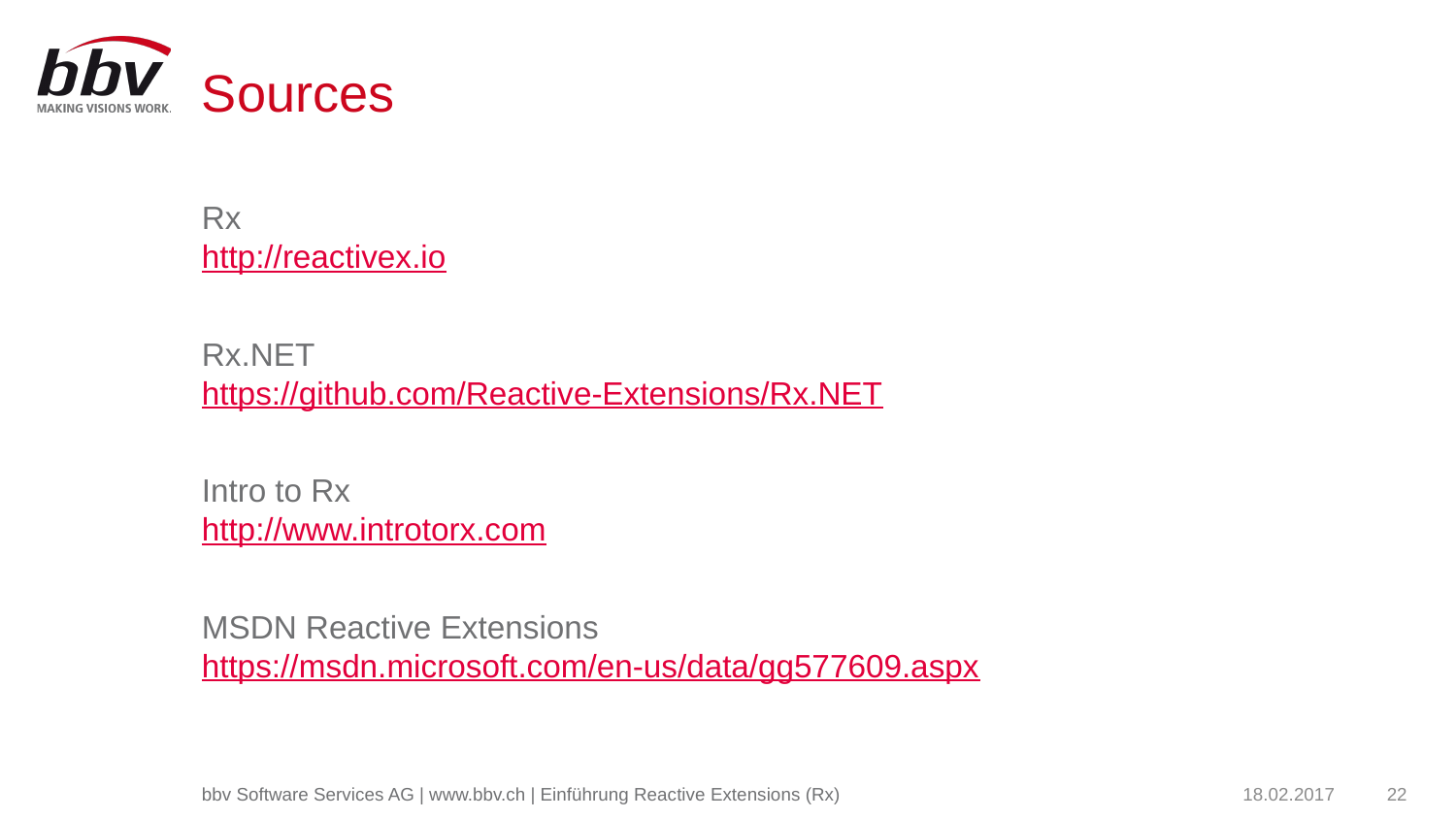

# Sources
Rx
http://reactivex.io

Rx.NET
https://github.com/Reactive-Extensions/Rx.NET

Intro to Rx
http://www.introtorx.com

MSDN Reactive Extensions
https://msdn.microsoft.com/en-us/data/gg577609.aspx
bbv Software Services AG | www.bbv.ch | Einführung Reactive Extensions (Rx)
18.02.2017
22